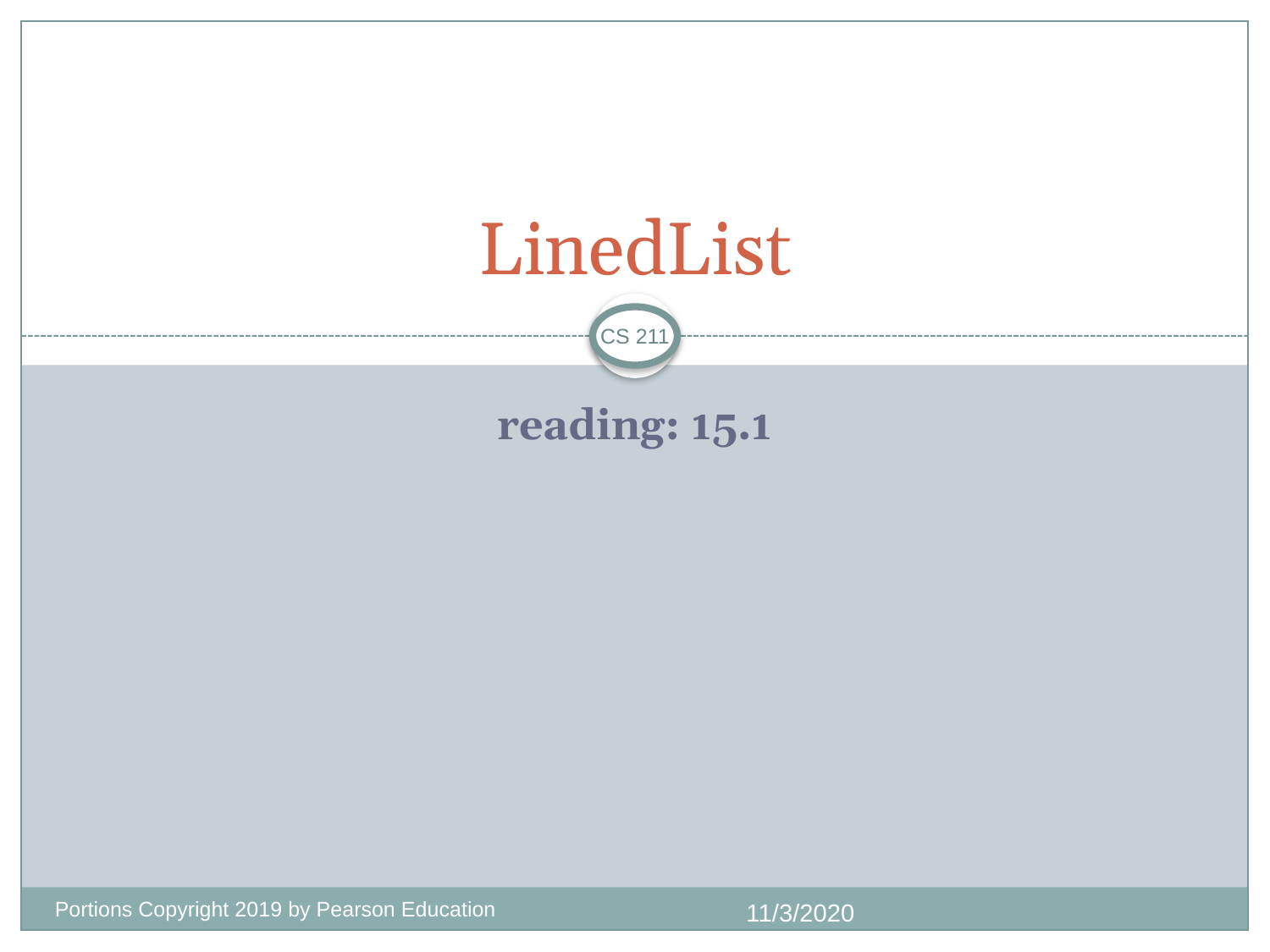

# LinedList
CS 211
reading: 15.1

Portions Copyright 2019 by Pearson Education
11/3/2020